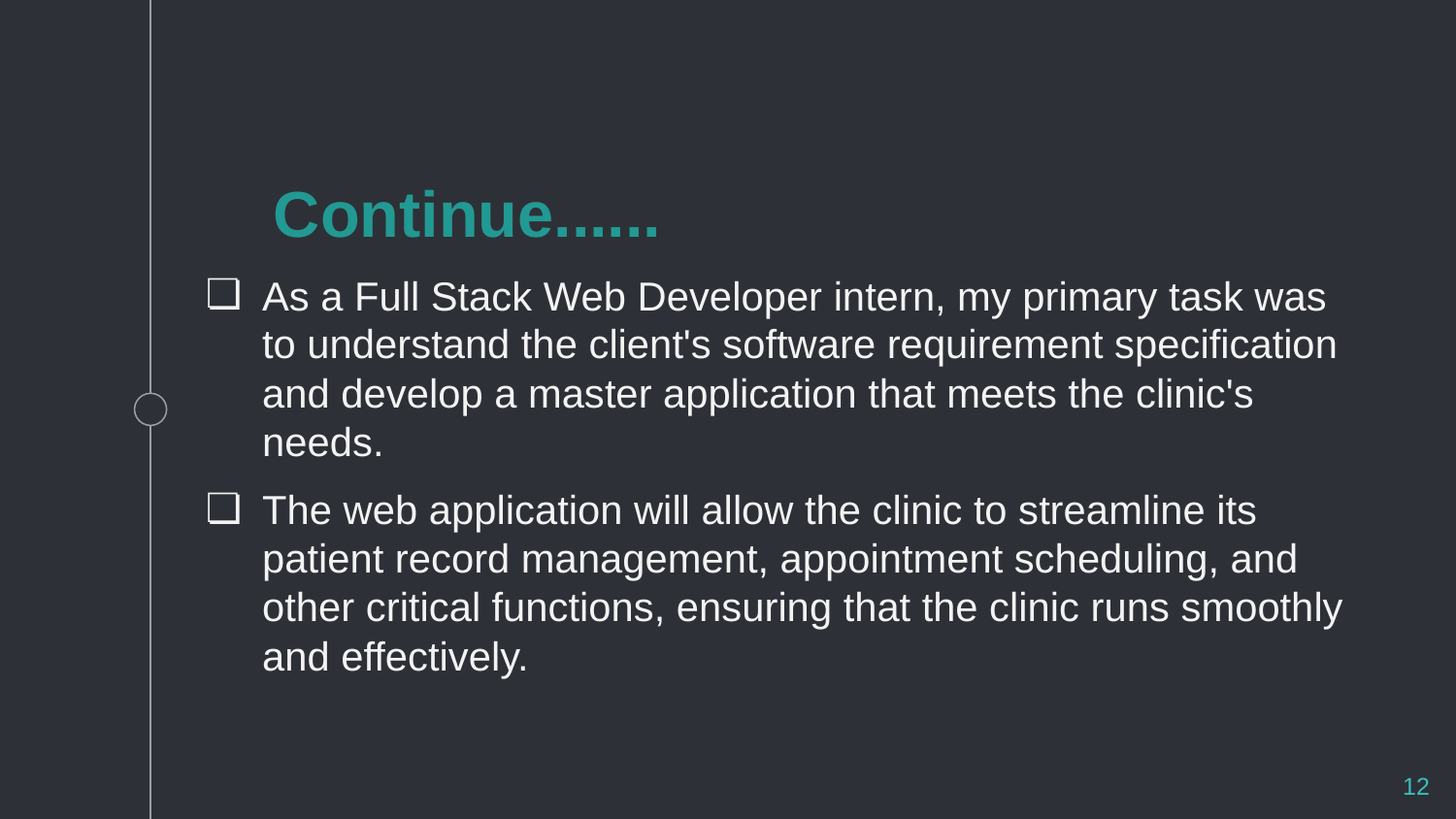

Continue......
As a Full Stack Web Developer intern, my primary task was to understand the client's software requirement specification and develop a master application that meets the clinic's needs.
The web application will allow the clinic to streamline its patient record management, appointment scheduling, and other critical functions, ensuring that the clinic runs smoothly and effectively.
12